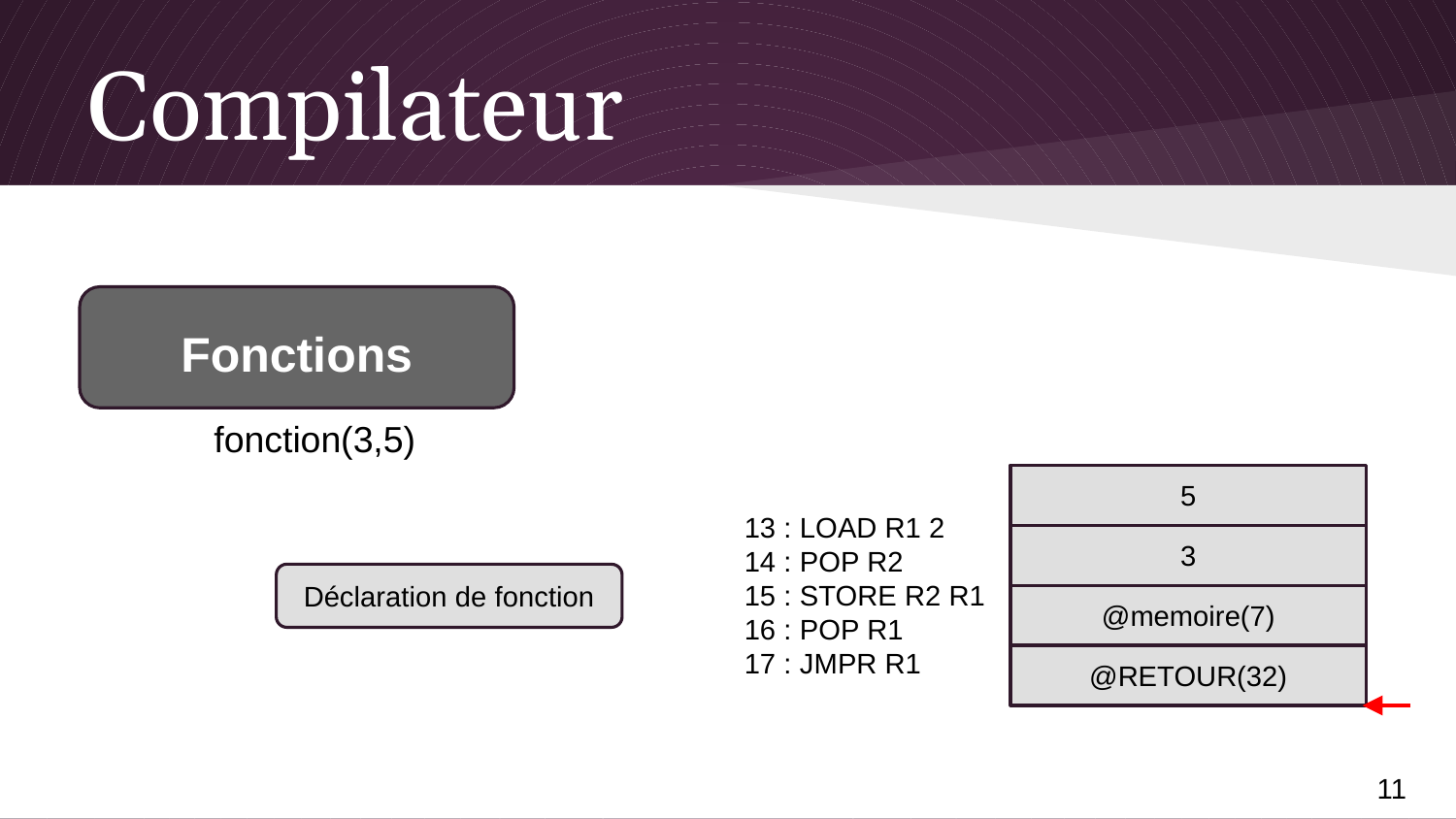

# Compilateur
Fonctions
fonction(3,5)
5
13 : LOAD R1 2
14 : POP R2
15 : STORE R2 R1
16 : POP R1
17 : JMPR R1
3
Déclaration de fonction
@memoire(7)
@RETOUR(32)
11